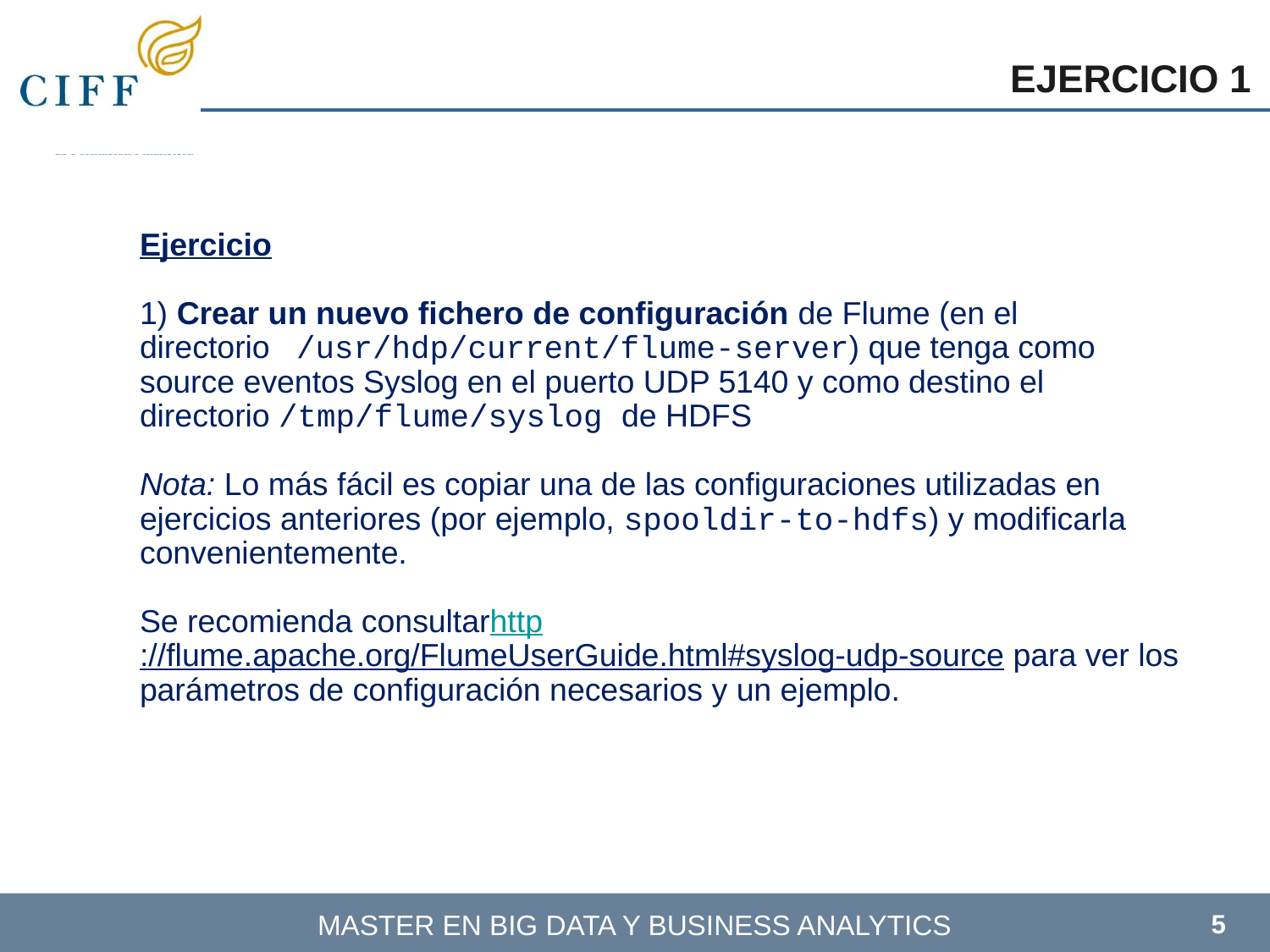

EJERCICIO 1
Ejercicio

1) Crear un nuevo fichero de configuración de Flume (en el directorio   /usr/hdp/current/flume-server) que tenga como source eventos Syslog en el puerto UDP 5140 y como destino el directorio /tmp/flume/syslog de HDFS

Nota: Lo más fácil es copiar una de las configuraciones utilizadas en ejercicios anteriores (por ejemplo, spooldir-to-hdfs) y modificarla convenientemente.

Se recomienda consultarhttp://flume.apache.org/FlumeUserGuide.html#syslog-udp-source para ver los parámetros de configuración necesarios y un ejemplo.

5